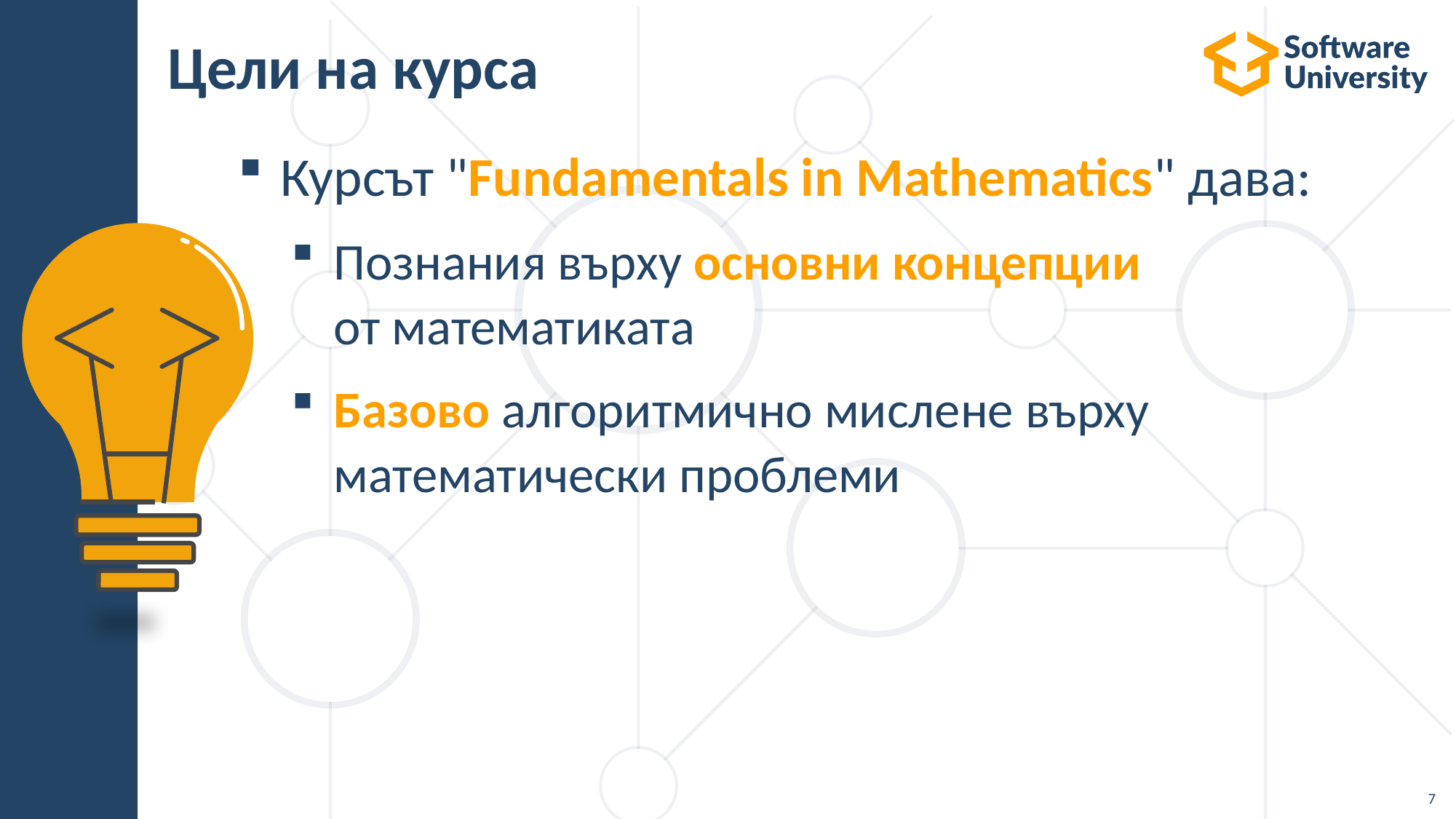

# Цели на курса
Курсът "Fundamentals in Mathematics" дава:
Познания върху основни концепции
от математиката
Базово алгоритмично мислене върху математически проблеми
7